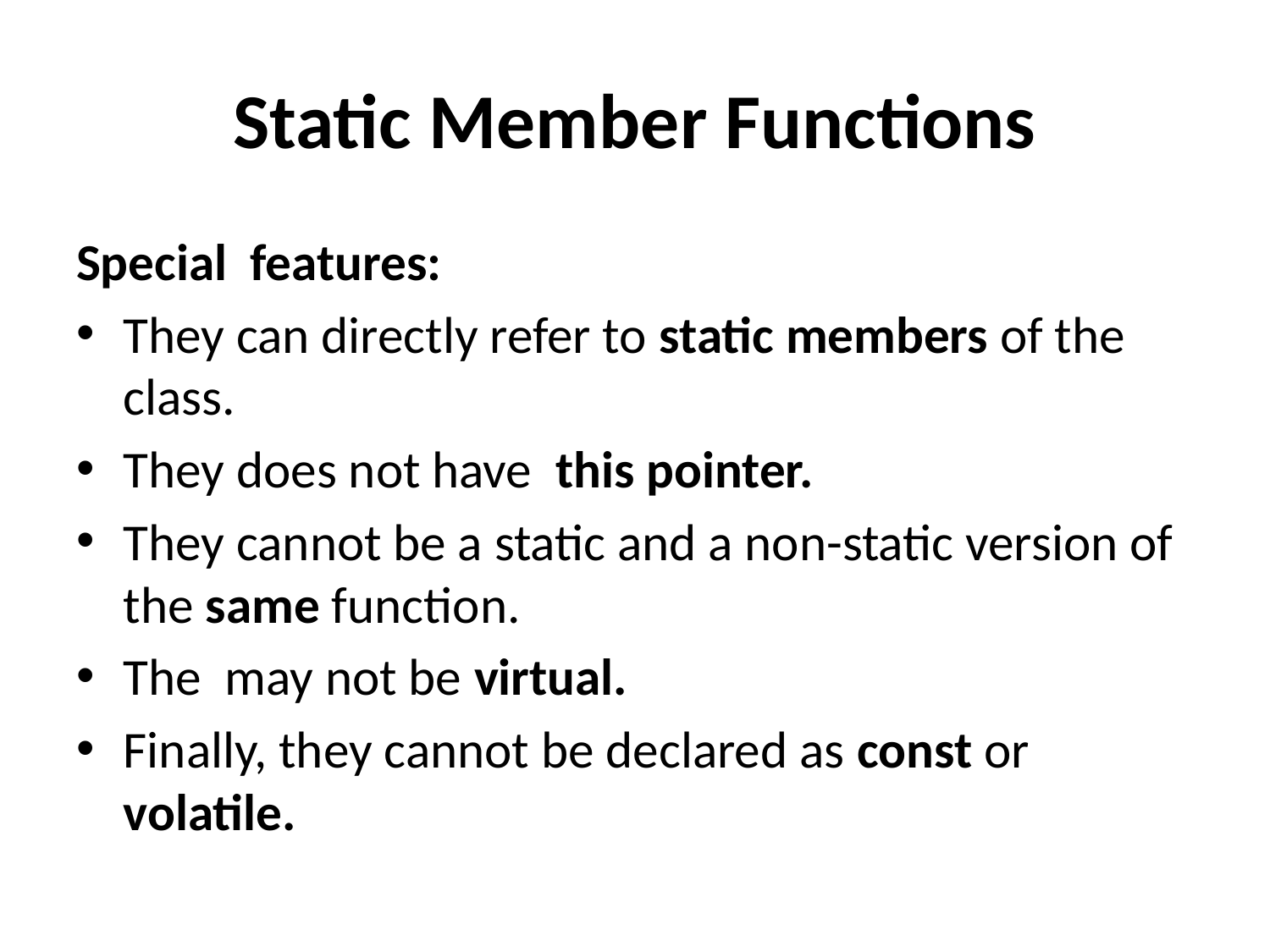

# Static Member Functions
Special  features:
They can directly refer to static members of the class.
They does not have  this pointer.
They cannot be a static and a non-static version of the same function.
The  may not be virtual.
Finally, they cannot be declared as const or volatile.